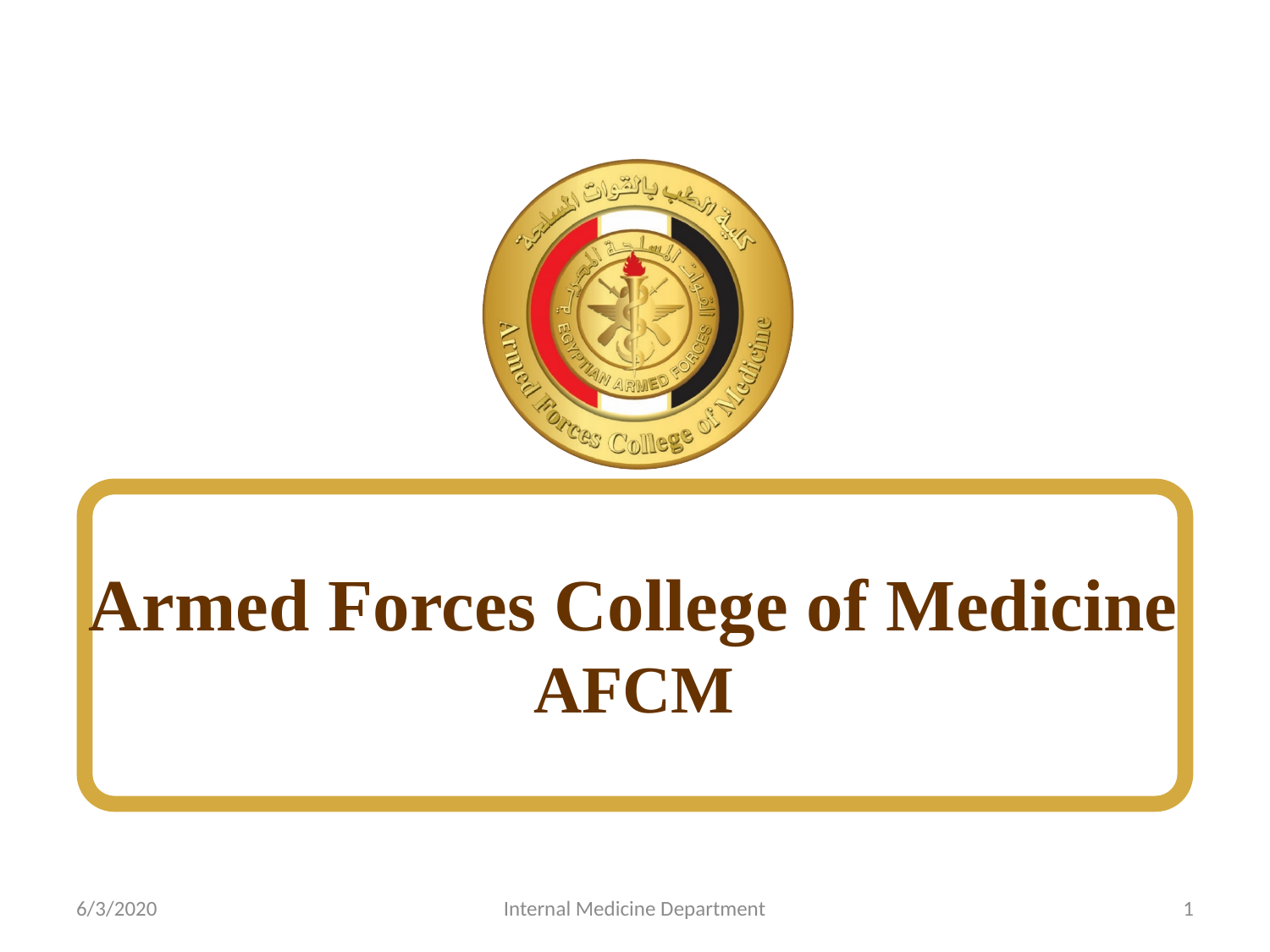

# Armed Forces College of Medicine AFCM
6/3/2020
Internal Medicine Department
1